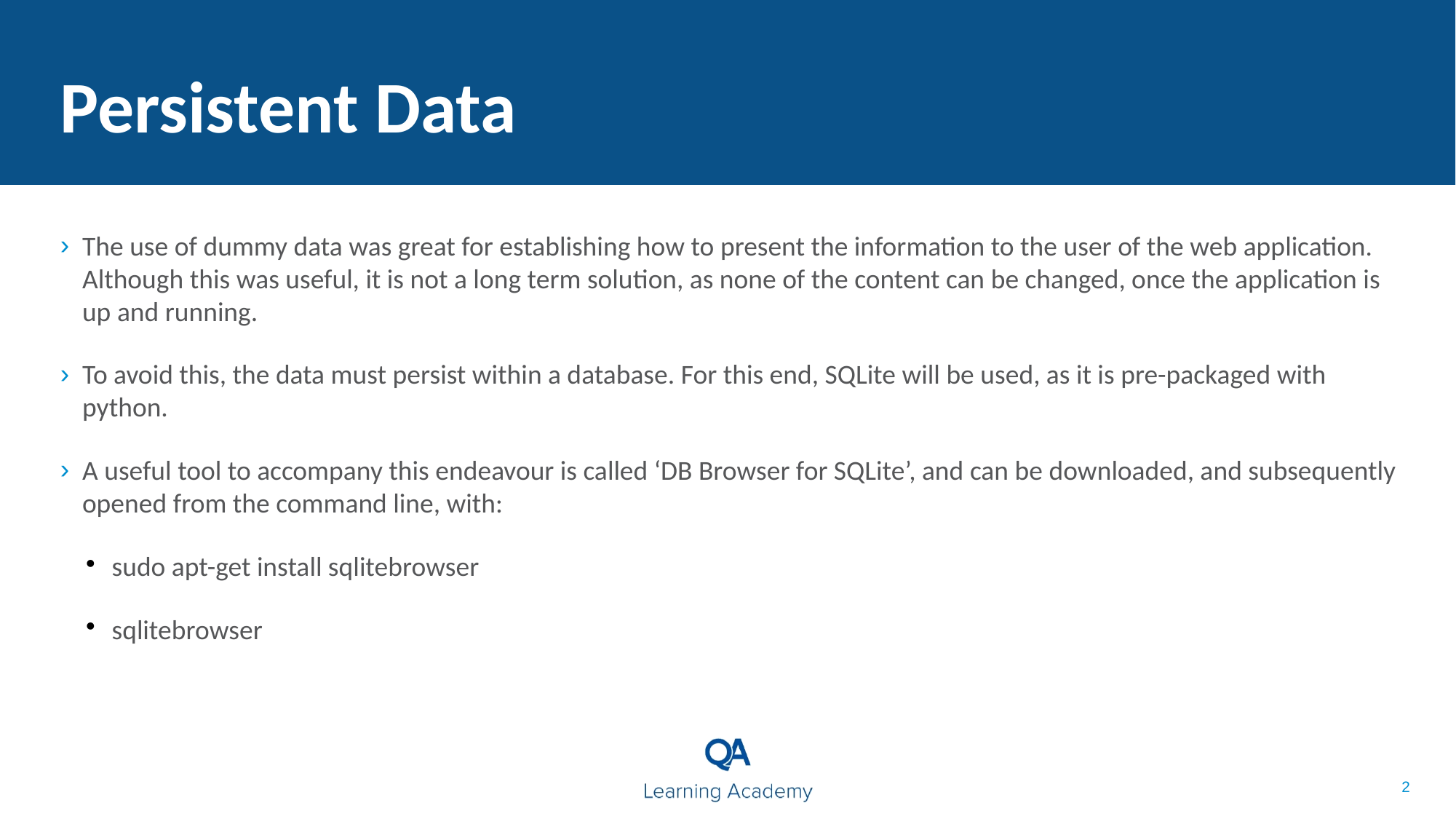

Persistent Data
The use of dummy data was great for establishing how to present the information to the user of the web application. Although this was useful, it is not a long term solution, as none of the content can be changed, once the application is up and running.
To avoid this, the data must persist within a database. For this end, SQLite will be used, as it is pre-packaged with python.
A useful tool to accompany this endeavour is called ‘DB Browser for SQLite’, and can be downloaded, and subsequently opened from the command line, with:
sudo apt-get install sqlitebrowser
sqlitebrowser